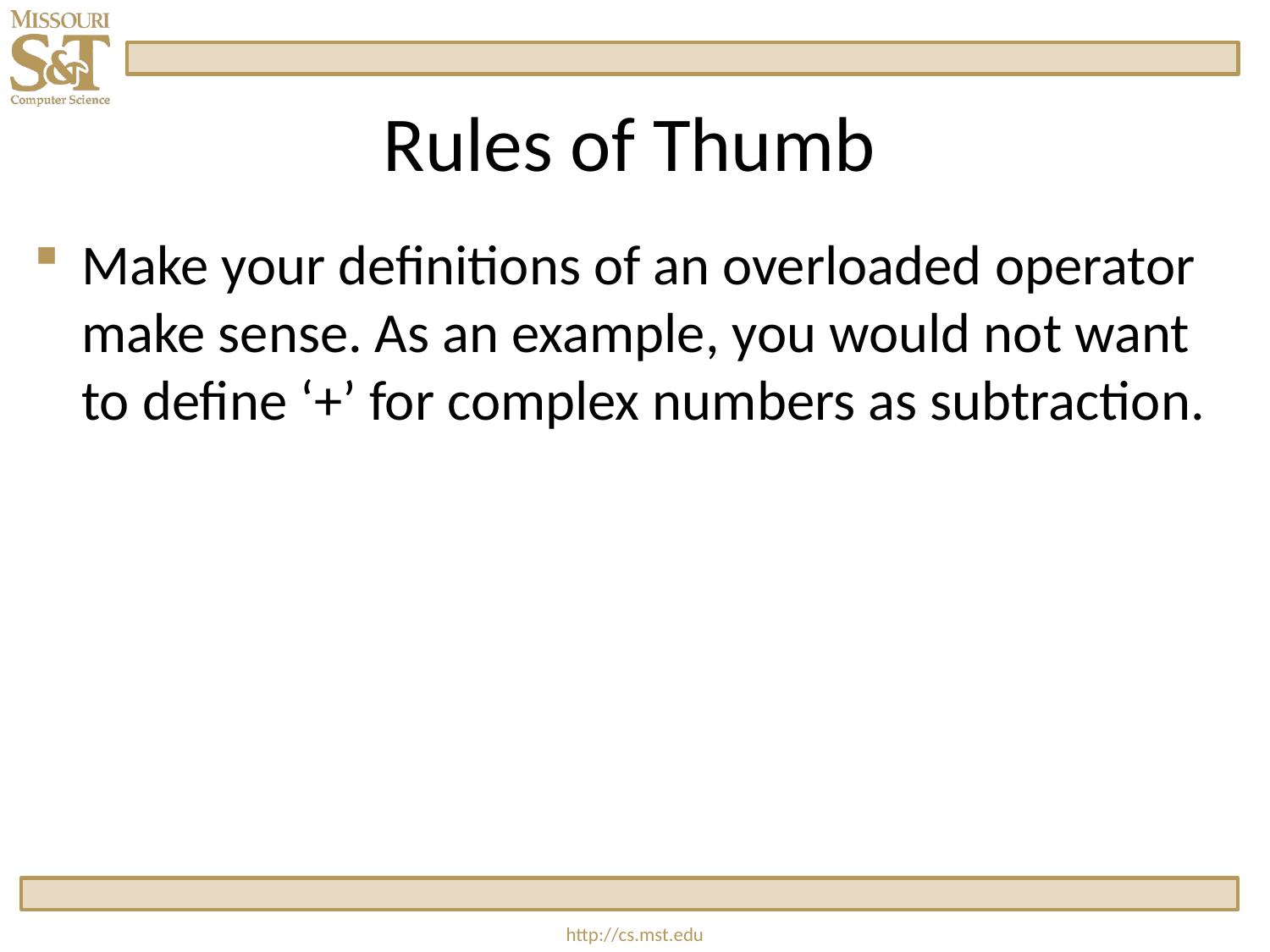

# Rules of Thumb
Make your definitions of an overloaded operator make sense. As an example, you would not want to define ‘+’ for complex numbers as subtraction.